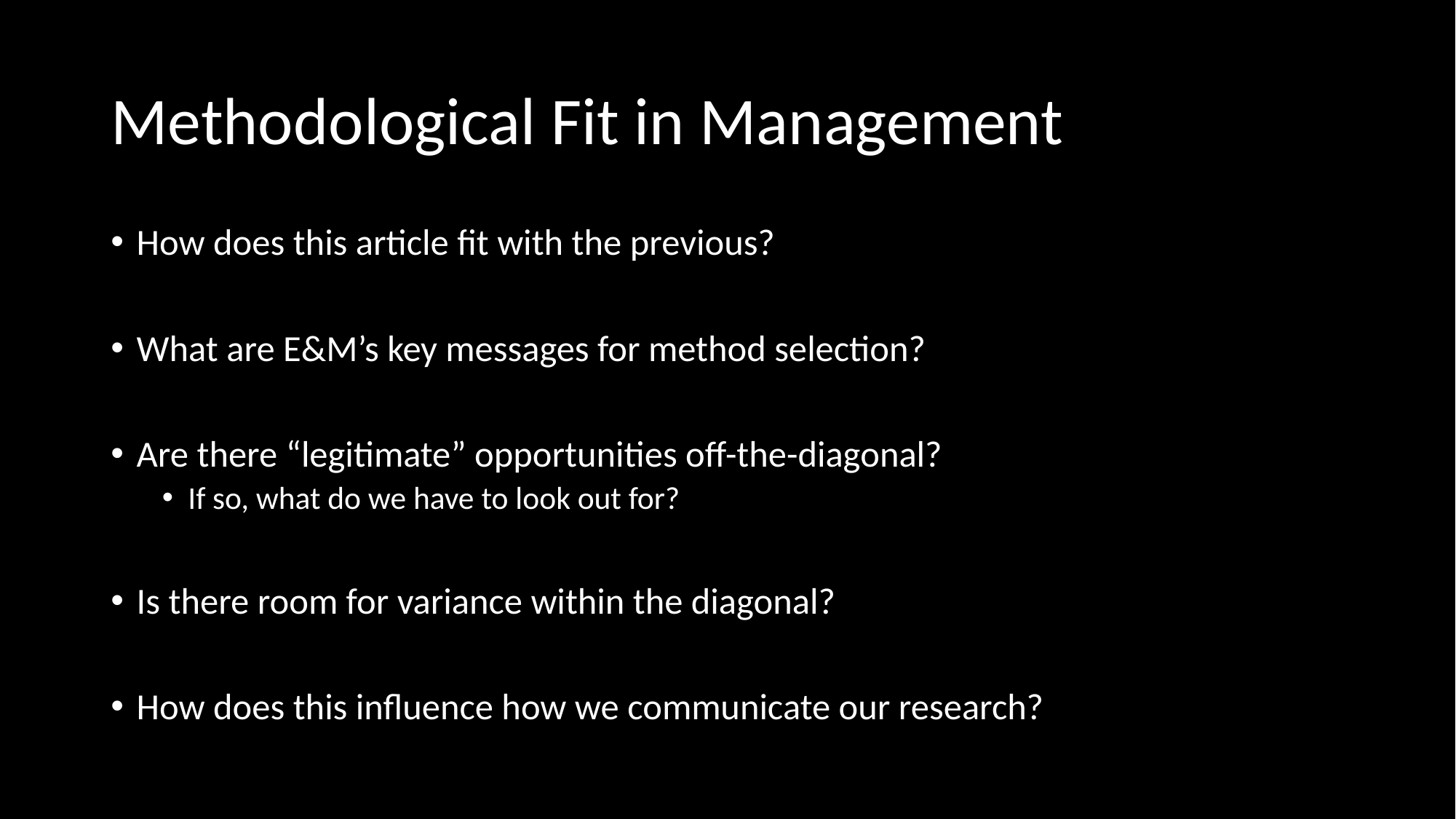

# Methodological Fit in Management
How does this article fit with the previous?

What are E&M’s key messages for method selection?

Are there “legitimate” opportunities off-the-diagonal?
If so, what do we have to look out for?

Is there room for variance within the diagonal?

How does this influence how we communicate our research?